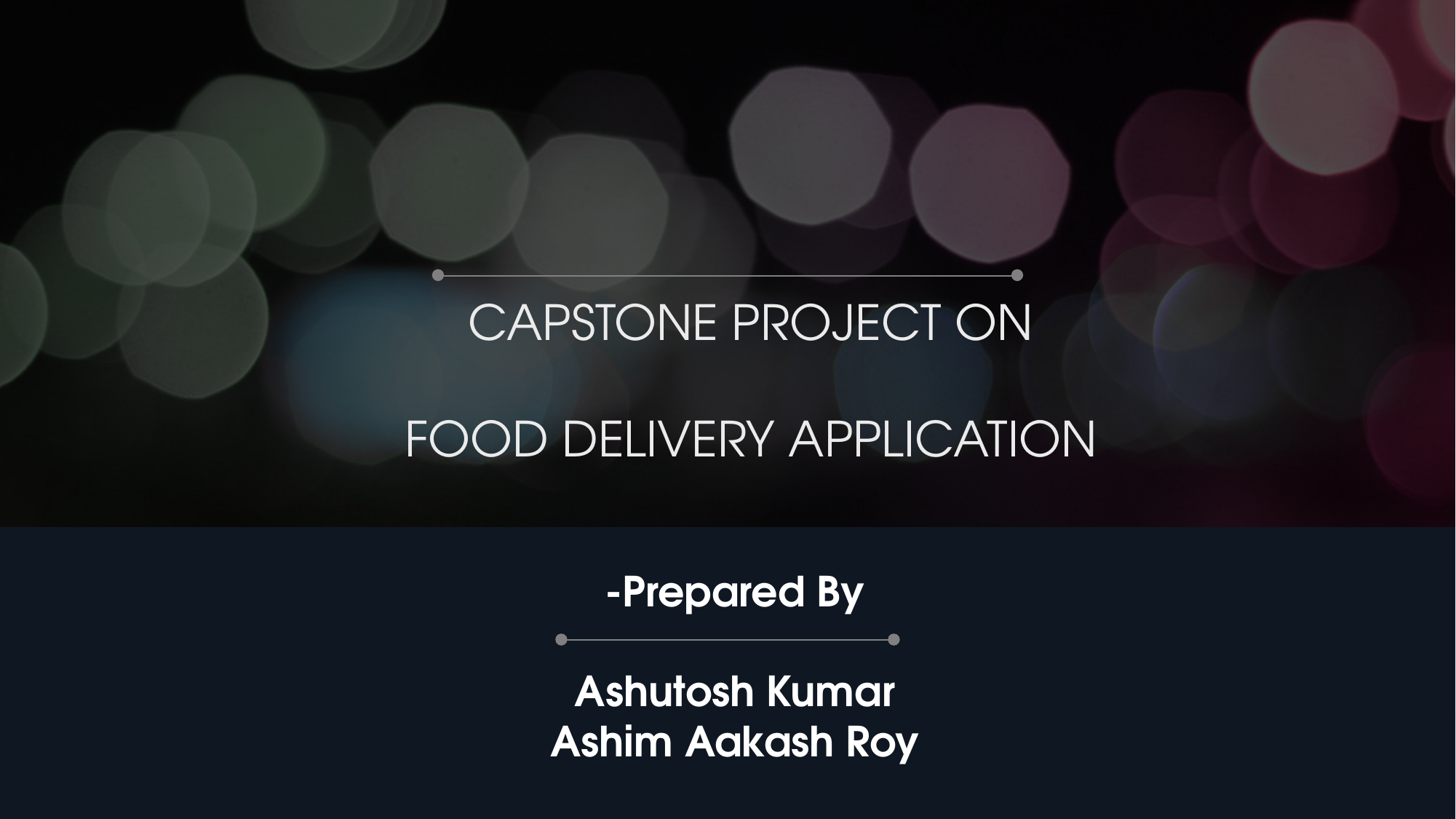

# CAPSTONE PROJECT ON FOOD DELIVERY APPLICATION
-Prepared By

Ashutosh Kumar
Ashim Aakash Roy